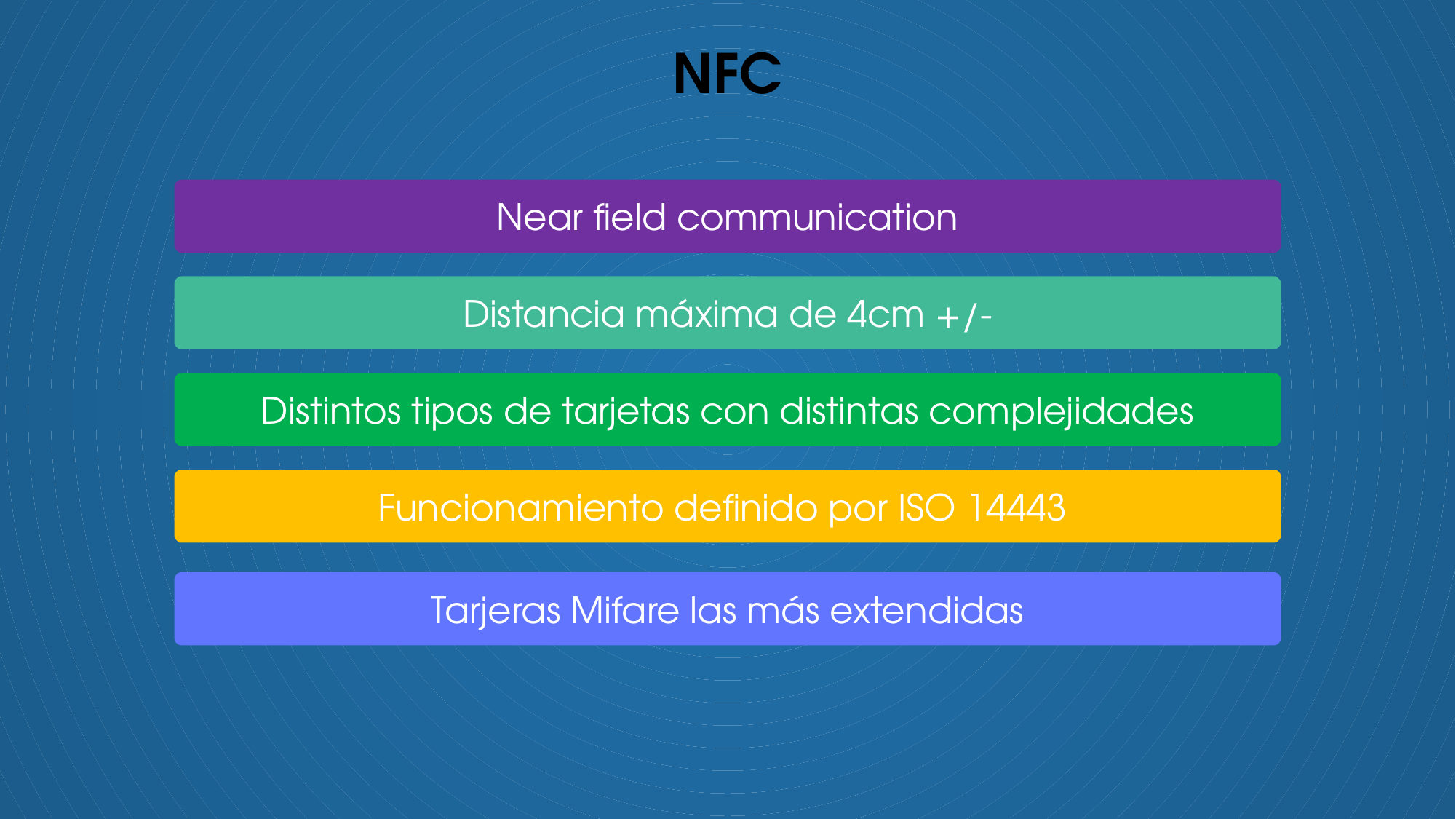

# NFC
Near field communication
Distancia máxima de 4cm +/-
Distintos tipos de tarjetas con distintas complejidades
Funcionamiento definido por ISO 14443
Tarjeras Mifare las más extendidas